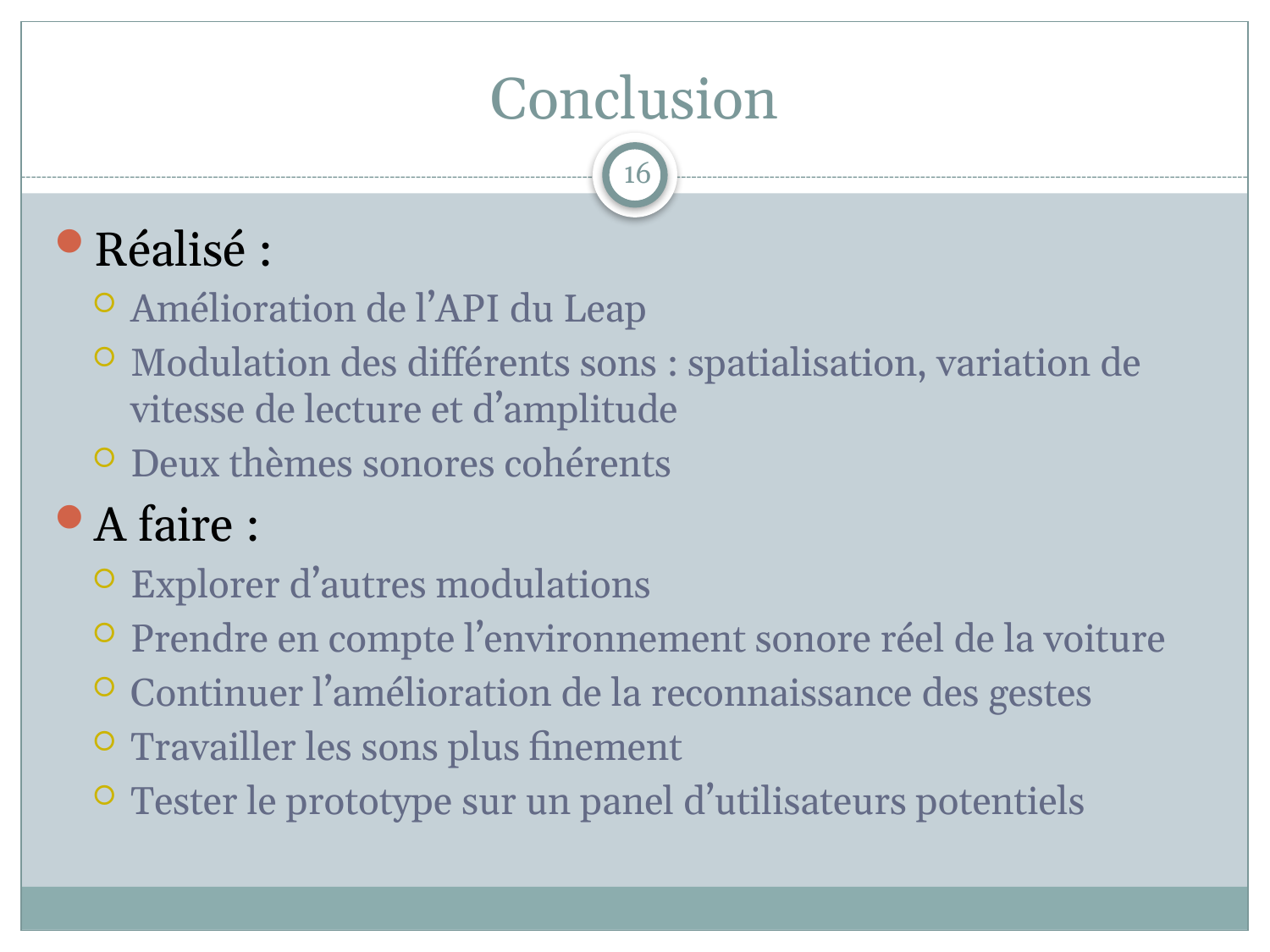

# Conclusion
16
Réalisé :
Amélioration de l’API du Leap
Modulation des différents sons : spatialisation, variation de vitesse de lecture et d’amplitude
Deux thèmes sonores cohérents
A faire :
Explorer d’autres modulations
Prendre en compte l’environnement sonore réel de la voiture
Continuer l’amélioration de la reconnaissance des gestes
Travailler les sons plus finement
Tester le prototype sur un panel d’utilisateurs potentiels